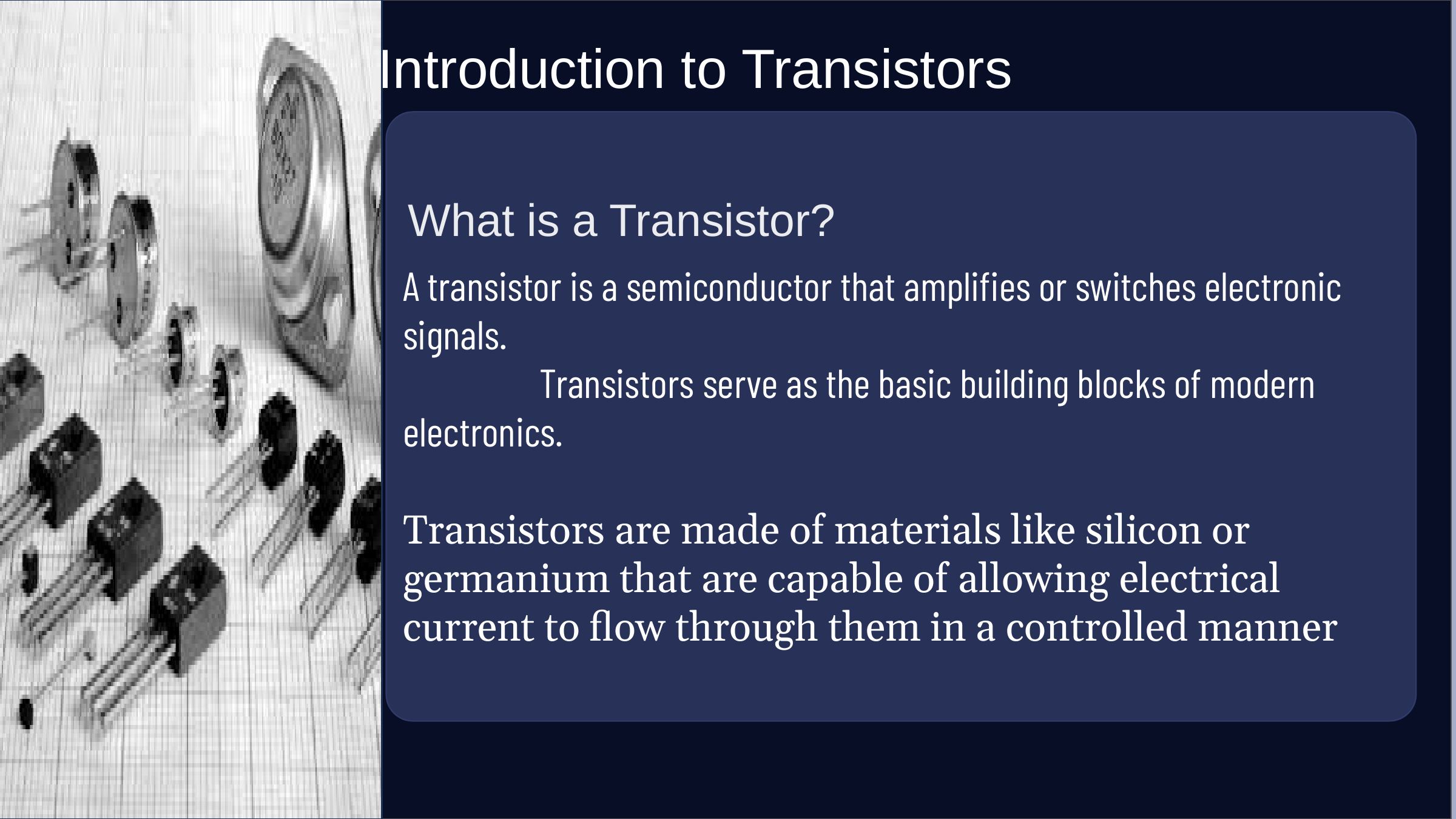

Introduction to Transistors

A transistor is a semiconductor that amplifies or switches electronic signals.
                 Transistors serve as the basic building blocks of modern electronics.

Transistors are made of materials like silicon or germanium that are capable of allowing electrical current to flow through them in a controlled manner

What is a Transistor?